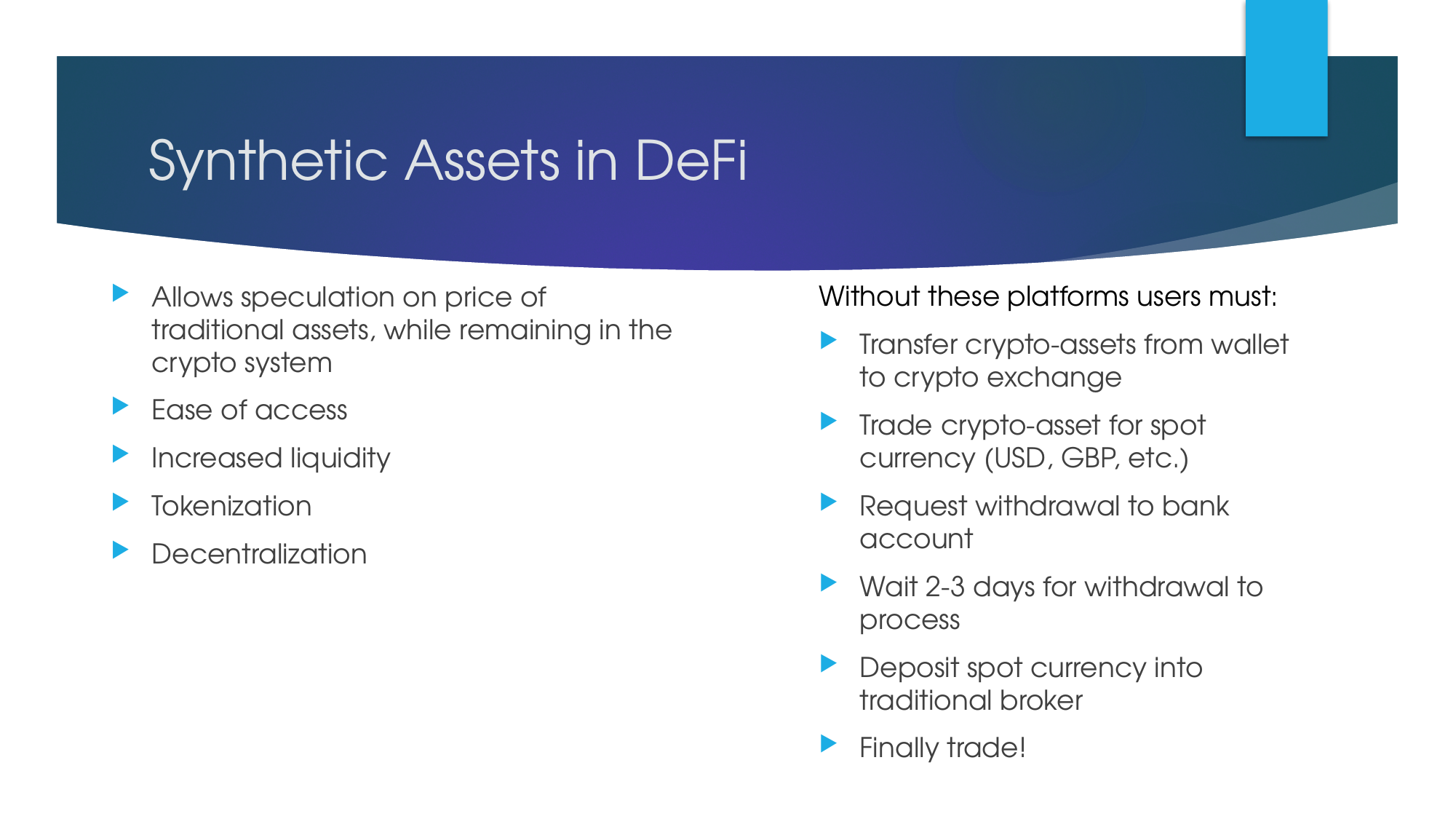

# Synthetic Assets in DeFi
Allows speculation on price of traditional assets, while remaining in the crypto system
Ease of access
Increased liquidity
Tokenization
Decentralization

Without these platforms users must:
Transfer crypto-assets from wallet to crypto exchange
Trade crypto-asset for spot currency (USD, GBP, etc.)
Request withdrawal to bank account
Wait 2-3 days for withdrawal to process
Deposit spot currency into traditional broker
Finally trade!